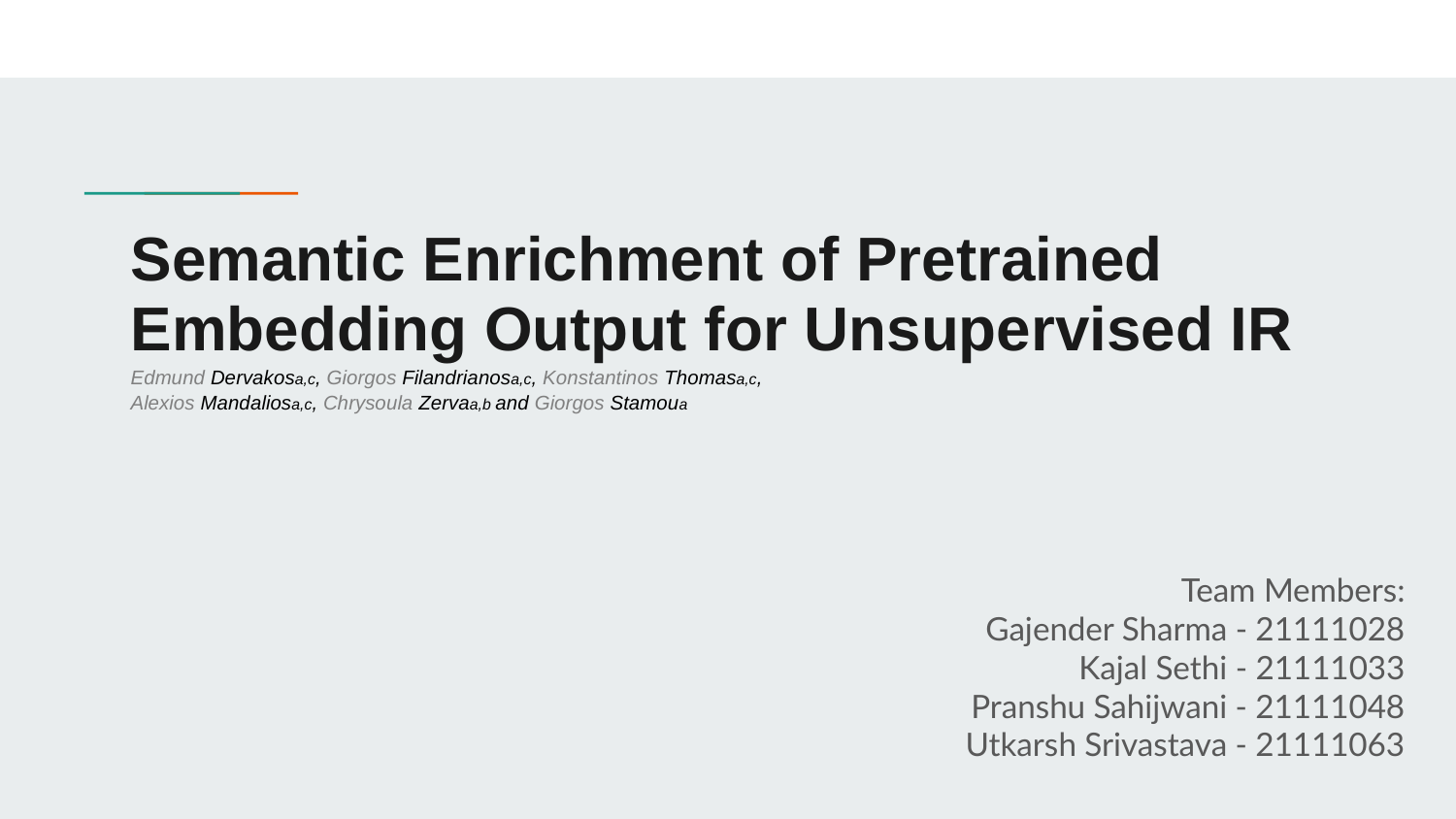

# Semantic Enrichment of Pretrained Embedding Output for Unsupervised IR
Edmund Dervakosa,c, Giorgos Filandrianosa,c, Konstantinos Thomasa,c,
Alexios Mandaliosa,c, Chrysoula Zervaa,b and Giorgos Stamoua

Team Members:
Gajender Sharma - 21111028
Kajal Sethi - 21111033
Pranshu Sahijwani - 21111048
Utkarsh Srivastava - 21111063